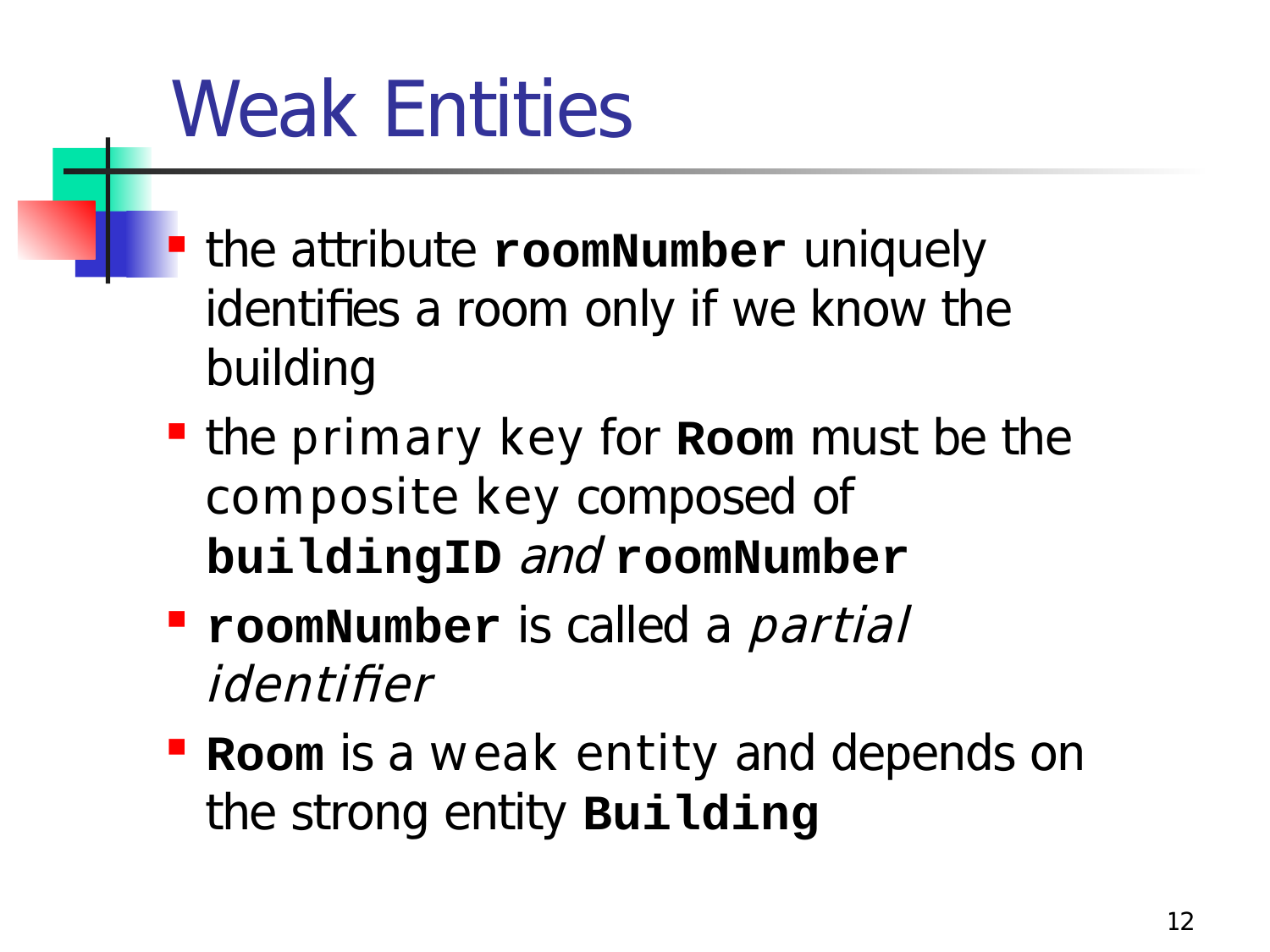

# Weak Entities
the attribute roomNumber uniquely identifies a room only if we know the building
the primary key for Room must be the composite key composed of buildingID and roomNumber
roomNumber is called a partial identifier
Room is a weak entity and depends on the strong entity Building

12